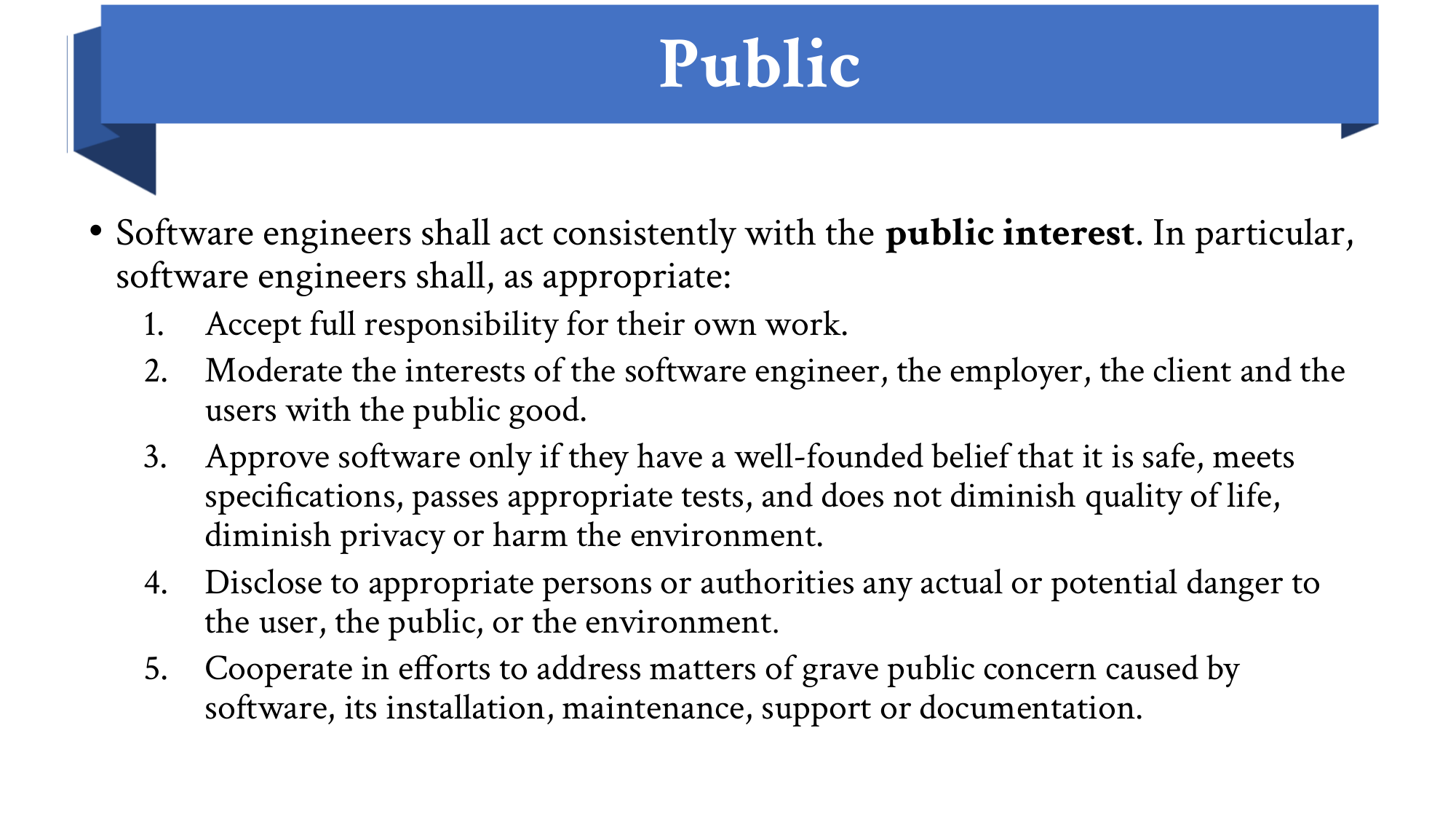

# Public
Software engineers shall act consistently with the public interest. In particular, software engineers shall, as appropriate:
Accept full responsibility for their own work.
Moderate the interests of the software engineer, the employer, the client and the users with the public good.
Approve software only if they have a well-founded belief that it is safe, meets specifications, passes appropriate tests, and does not diminish quality of life, diminish privacy or harm the environment.
Disclose to appropriate persons or authorities any actual or potential danger to the user, the public, or the environment.
Cooperate in efforts to address matters of grave public concern caused by software, its installation, maintenance, support or documentation.